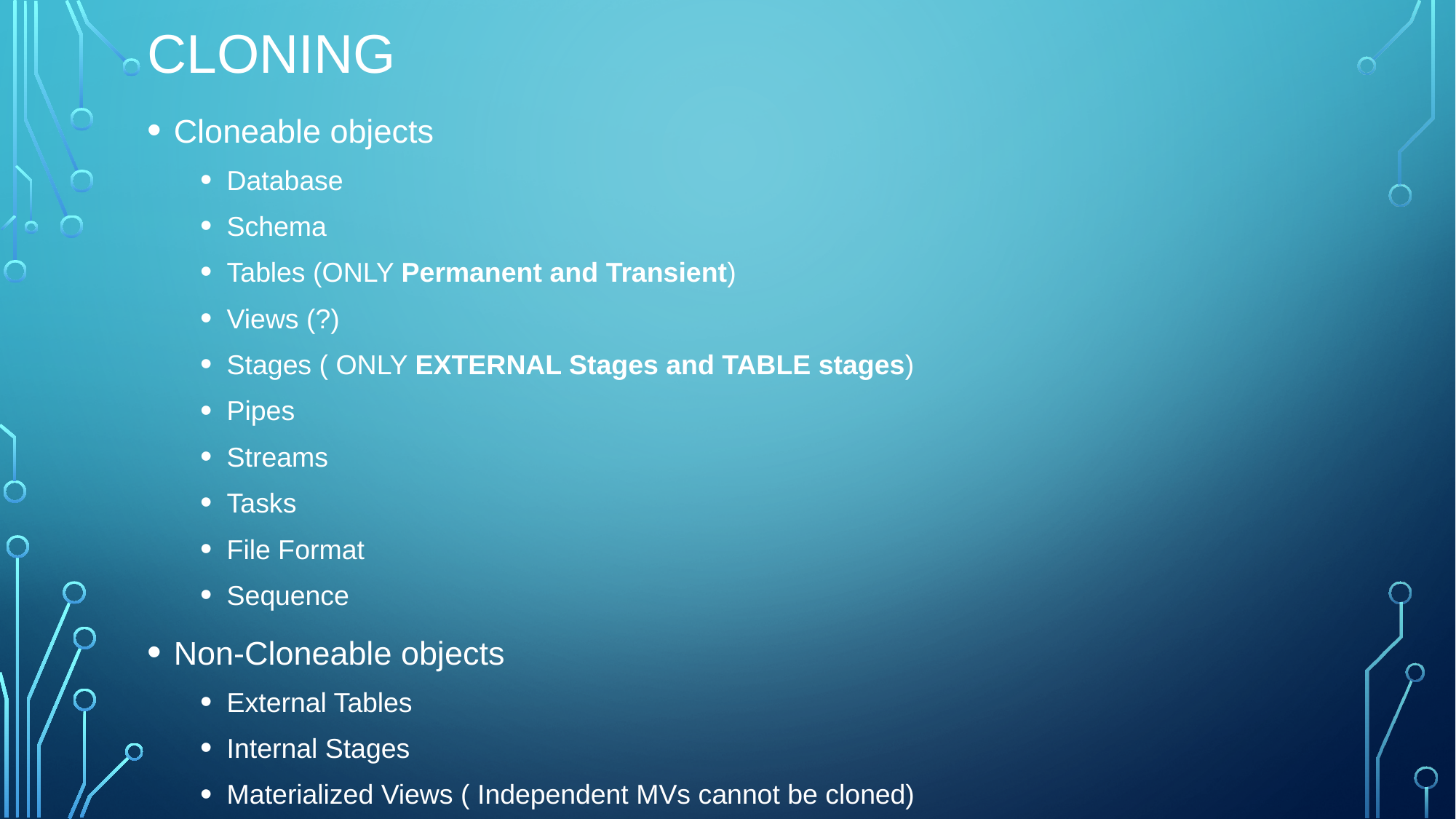

cloning
Cloneable objects
Database
Schema
Tables (ONLY Permanent and Transient)
Views (?)
Stages ( ONLY EXTERNAL Stages and TABLE stages)
Pipes
Streams
Tasks
File Format
Sequence
Non-Cloneable objects
External Tables
Internal Stages
Materialized Views ( Independent MVs cannot be cloned)